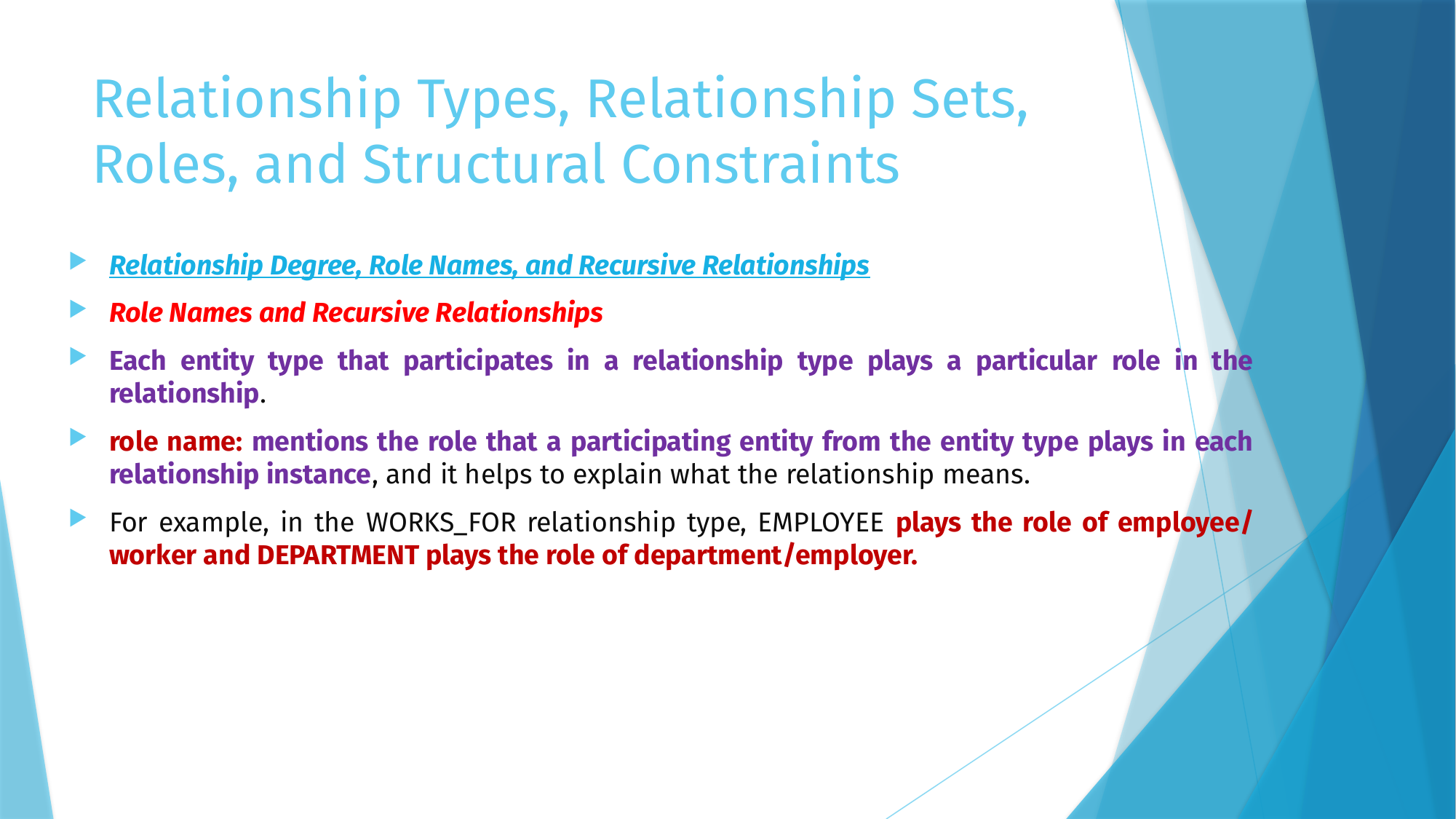

# Relationship Types, Relationship Sets, Roles, and Structural Constraints

Relationship Degree, Role Names, and Recursive Relationships
Role Names and Recursive Relationships
Each entity type that participates in a relationship type plays a particular role in the relationship.
role name: mentions the role that a participating entity from the entity type plays in each relationship instance, and it helps to explain what the relationship means.
For example, in the WORKS_FOR relationship type, EMPLOYEE plays the role of employee/ worker and DEPARTMENT plays the role of department/employer.